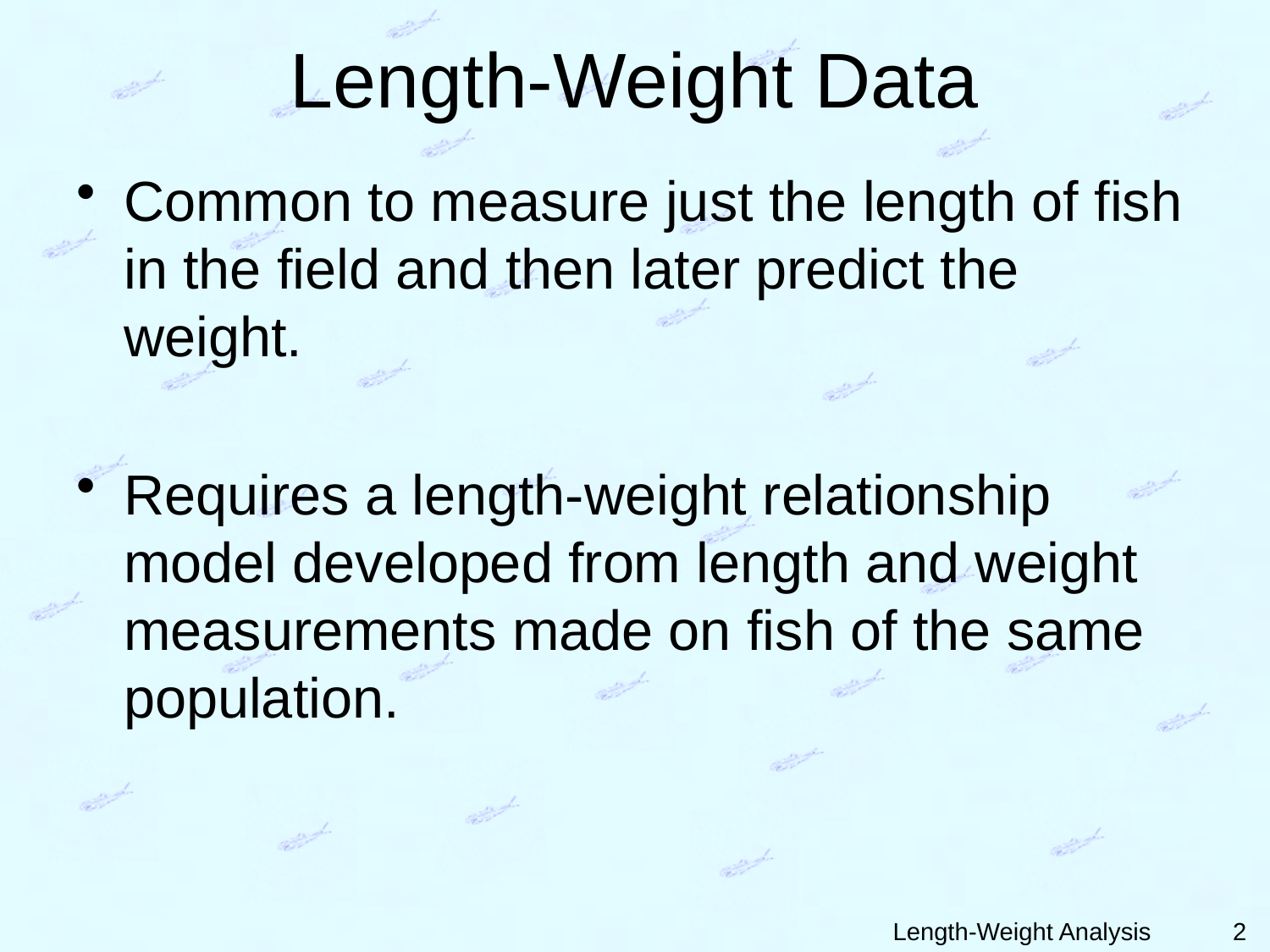

# Length-Weight Data
Common to measure just the length of fish in the field and then later predict the weight.

Requires a length-weight relationship model developed from length and weight measurements made on fish of the same population.
2
Length-Weight Analysis